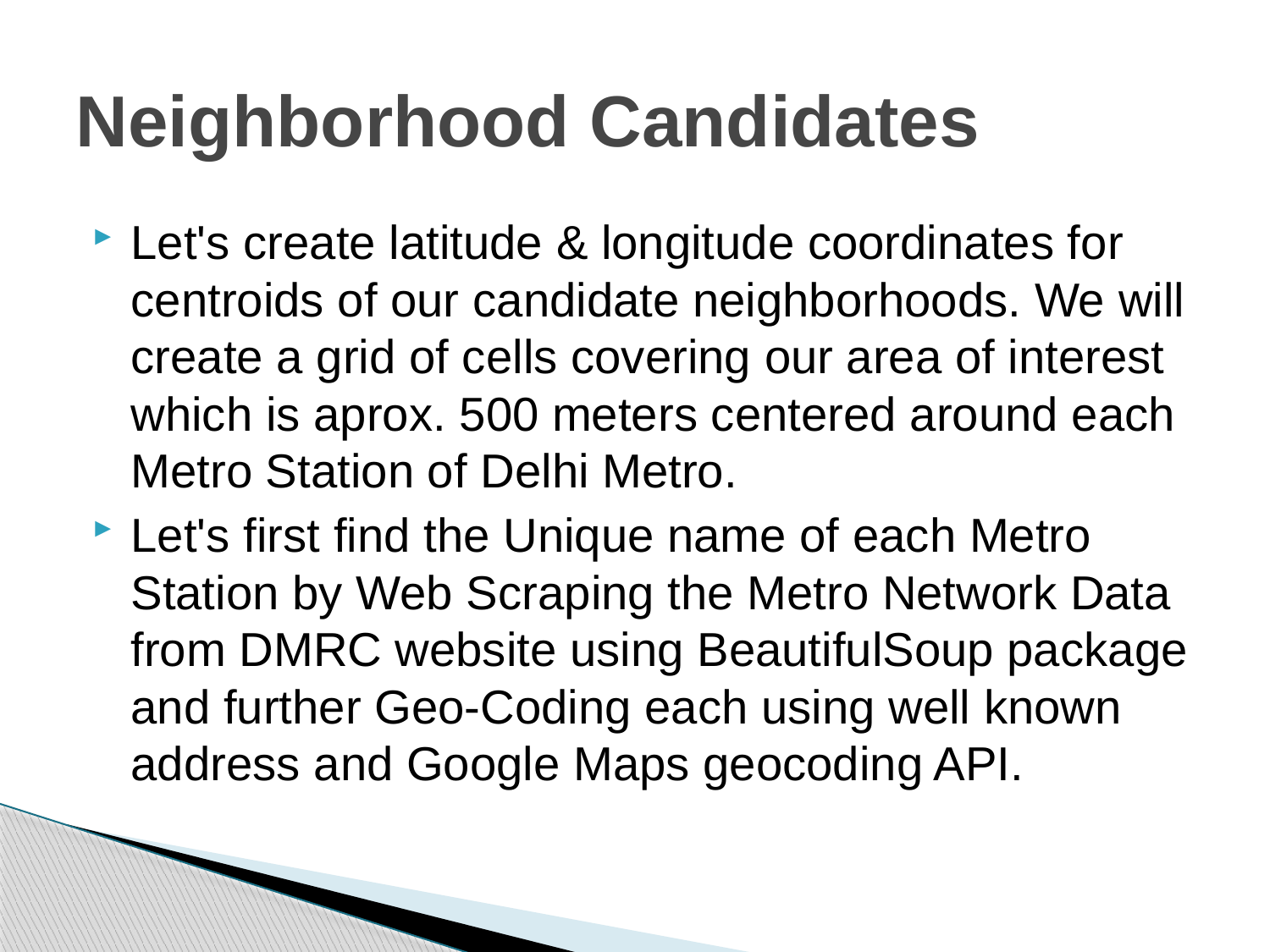

# Neighborhood Candidates
Let's create latitude & longitude coordinates for centroids of our candidate neighborhoods. We will create a grid of cells covering our area of interest which is aprox. 500 meters centered around each Metro Station of Delhi Metro.
Let's first find the Unique name of each Metro Station by Web Scraping the Metro Network Data from DMRC website using BeautifulSoup package and further Geo-Coding each using well known address and Google Maps geocoding API.